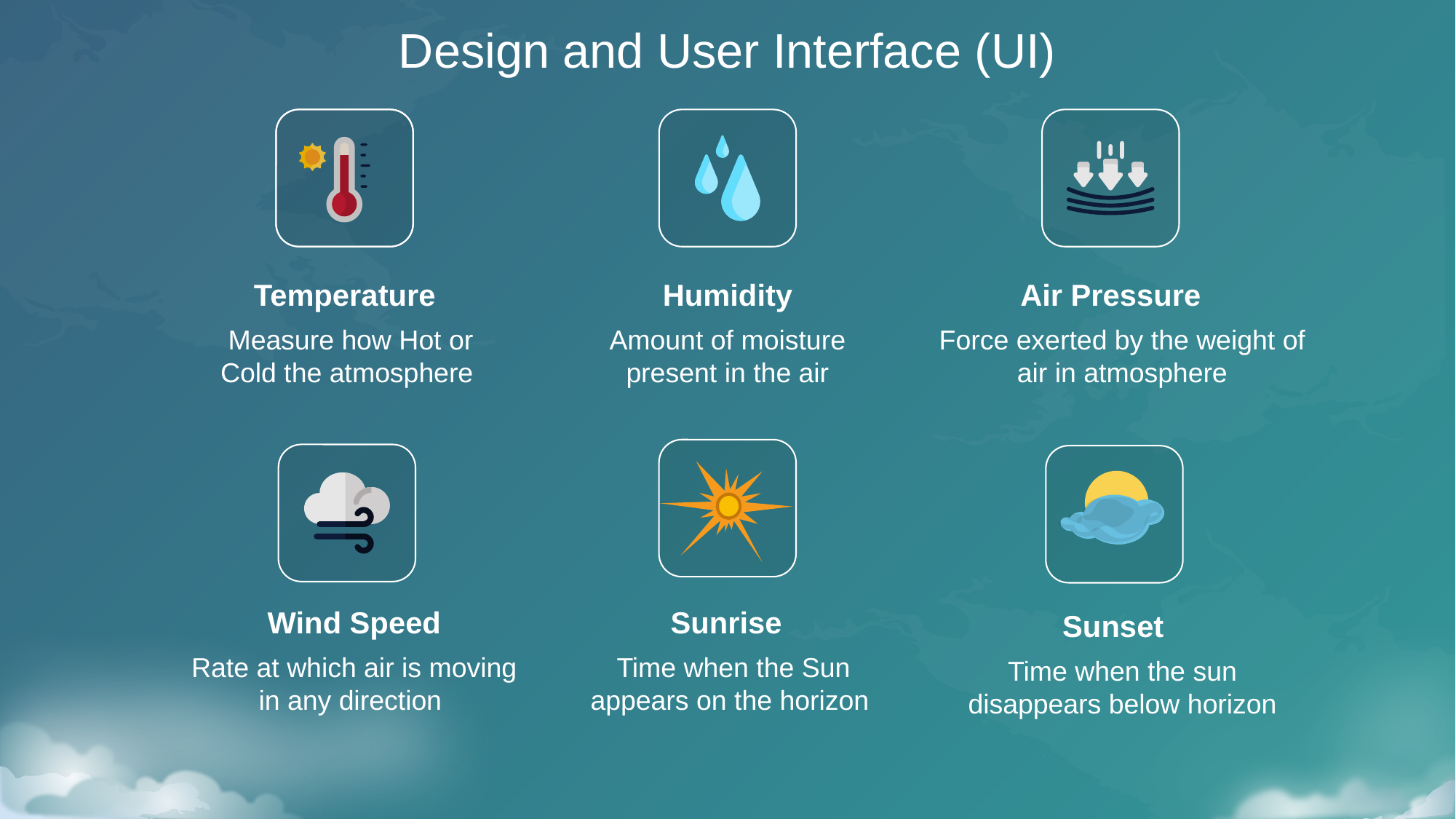

# Design and User Interface (UI)

Temperature
Humidity
Air Pressure
Measure how Hot or Cold the atmosphere
Amount of moisture present in the air
Force exerted by the weight of air in atmosphere

Wind Speed
Sunrise
Sunset
Rate at which air is moving in any direction
Time when the Sun appears on the horizon
Time when the sun disappears below horizon